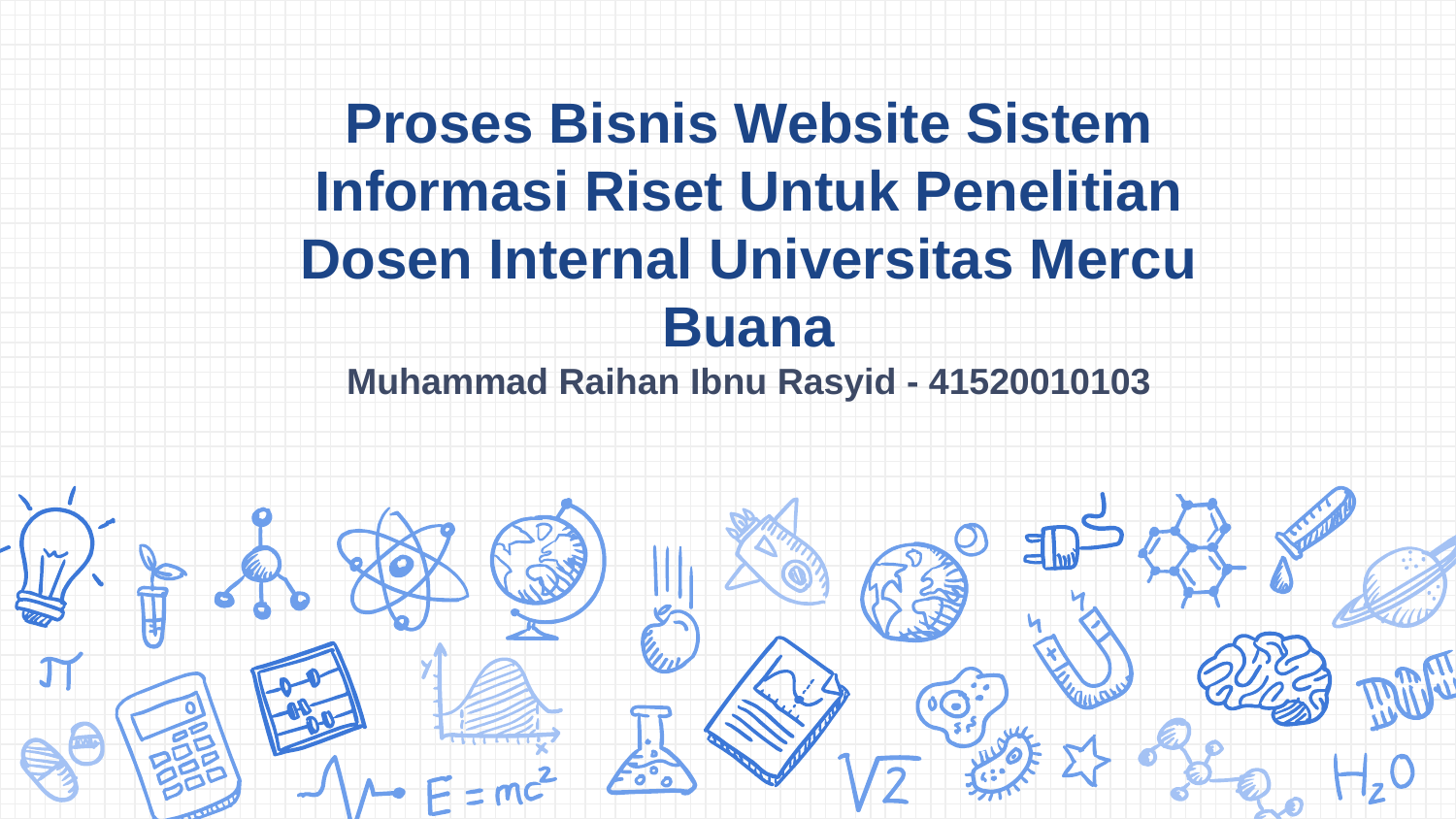

# Proses Bisnis Website Sistem Informasi Riset Untuk Penelitian Dosen Internal Universitas Mercu Buana Muhammad Raihan Ibnu Rasyid - 41520010103